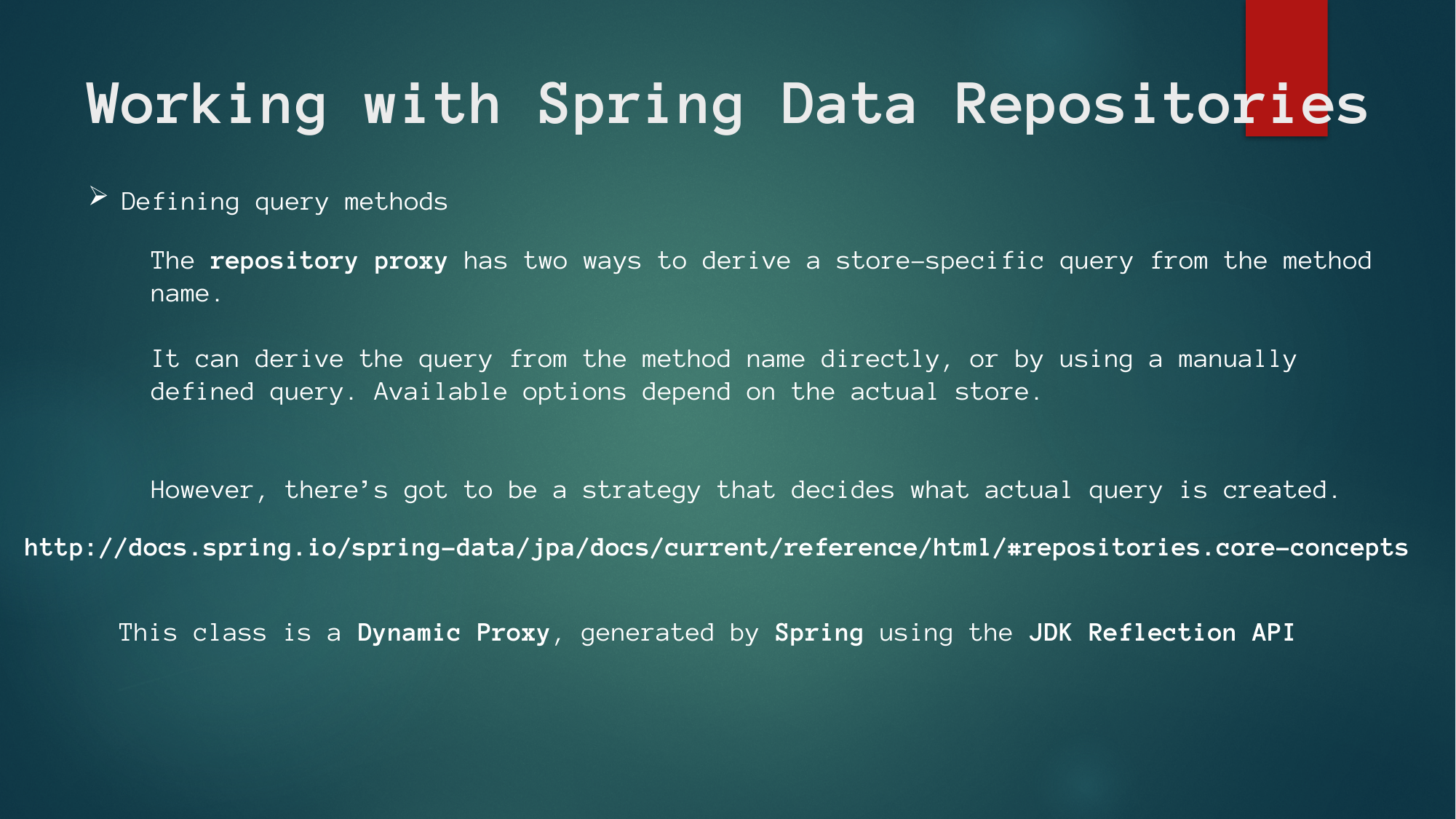

# Working with Spring Data Repositories
Defining query methods
The repository proxy has two ways to derive a store-specific query from the method name.

It can derive the query from the method name directly, or by using a manually defined query. Available options depend on the actual store.

However, there’s got to be a strategy that decides what actual query is created.
http://docs.spring.io/spring-data/jpa/docs/current/reference/html/#repositories.core-concepts
This class is a Dynamic Proxy, generated by Spring using the JDK Reflection API